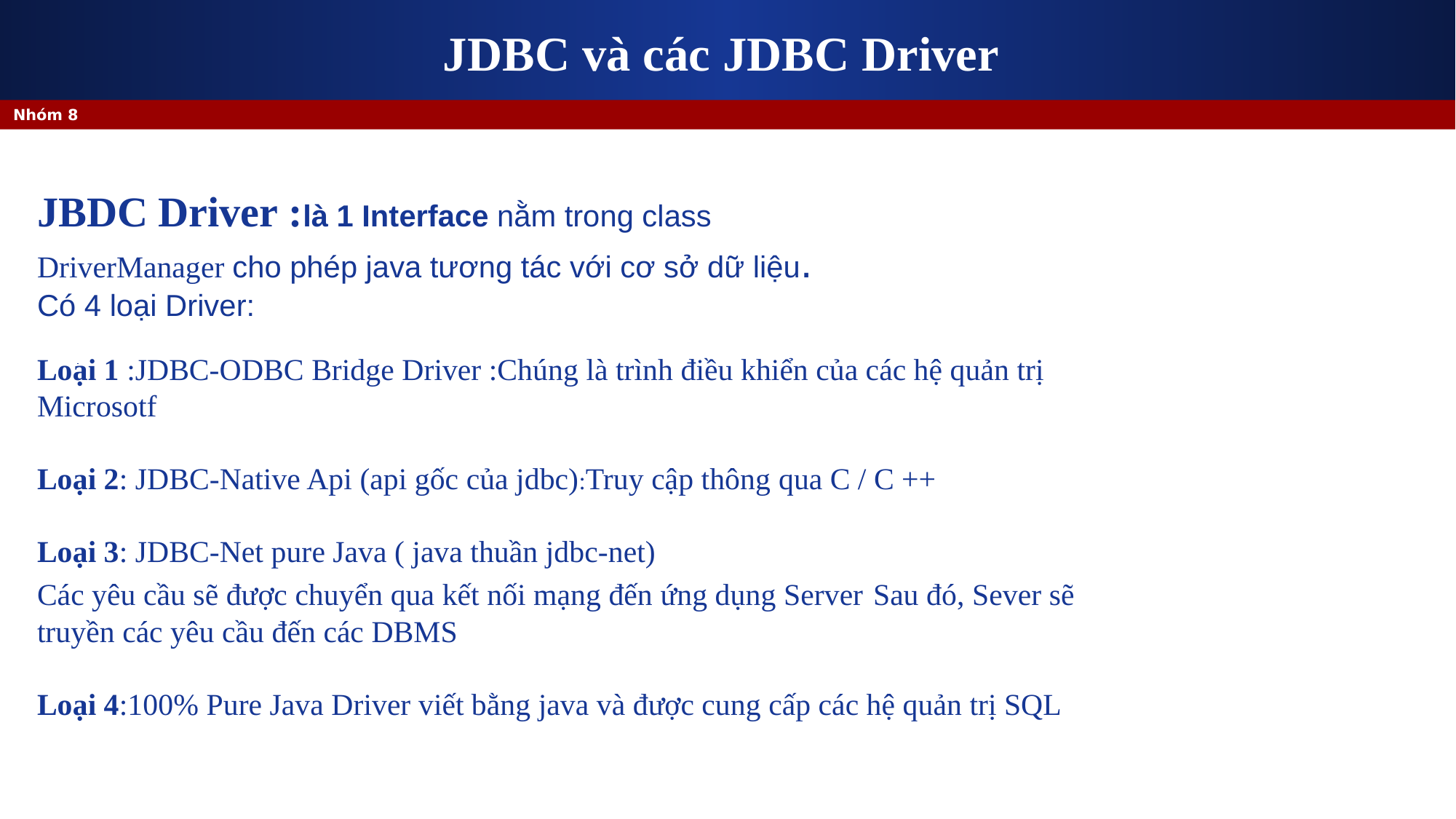

# JDBC và các JDBC Driver

Nhóm 8

JBDC Driver :là 1 Interface nằm trong class DriverManager cho phép java tương tác với cơ sở dữ liệu. Có 4 loại Driver:

Loại 1 :JDBC-ODBC Bridge Driver :Chúng là trình điều khiển của các hệ quản trị Microsotf

Loại 2: JDBC-Native Api (api gốc của jdbc):Truy cập thông qua C / C ++

Loại 3: JDBC-Net pure Java ( java thuần jdbc-net)
Các yêu cầu sẽ được chuyển qua kết nối mạng đến ứng dụng Server Sau đó, Sever sẽ truyền các yêu cầu đến các DBMS

Loại 4:100% Pure Java Driver viết bằng java và được cung cấp các hệ quản trị SQL